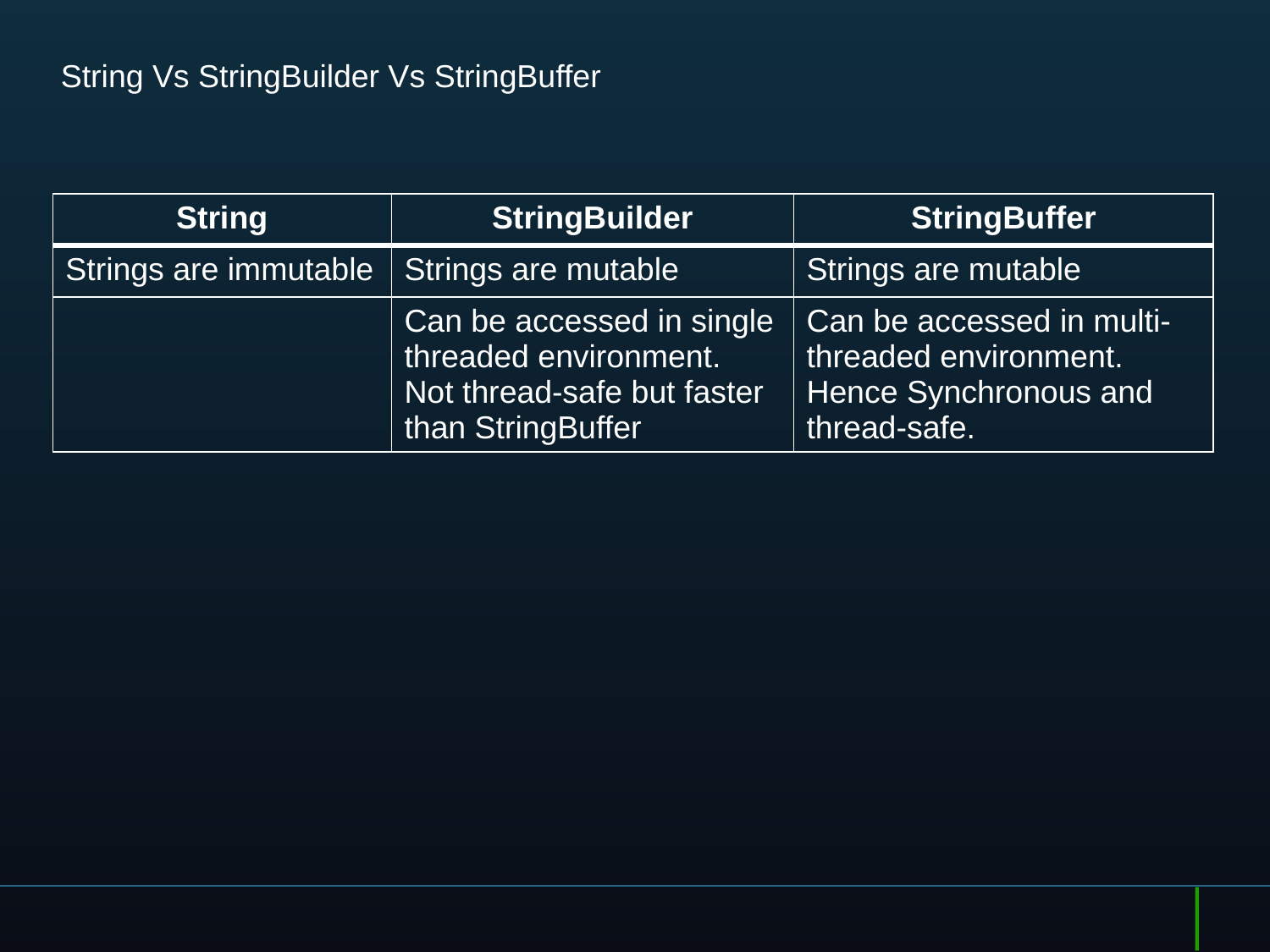

# String Vs StringBuilder Vs StringBuffer
| String | StringBuilder | StringBuffer |
| --- | --- | --- |
| Strings are immutable | Strings are mutable | Strings are mutable |
|  | Can be accessed in single threaded environment. Not thread-safe but faster than StringBuffer | Can be accessed in multi-threaded environment. Hence Synchronous and thread-safe. |